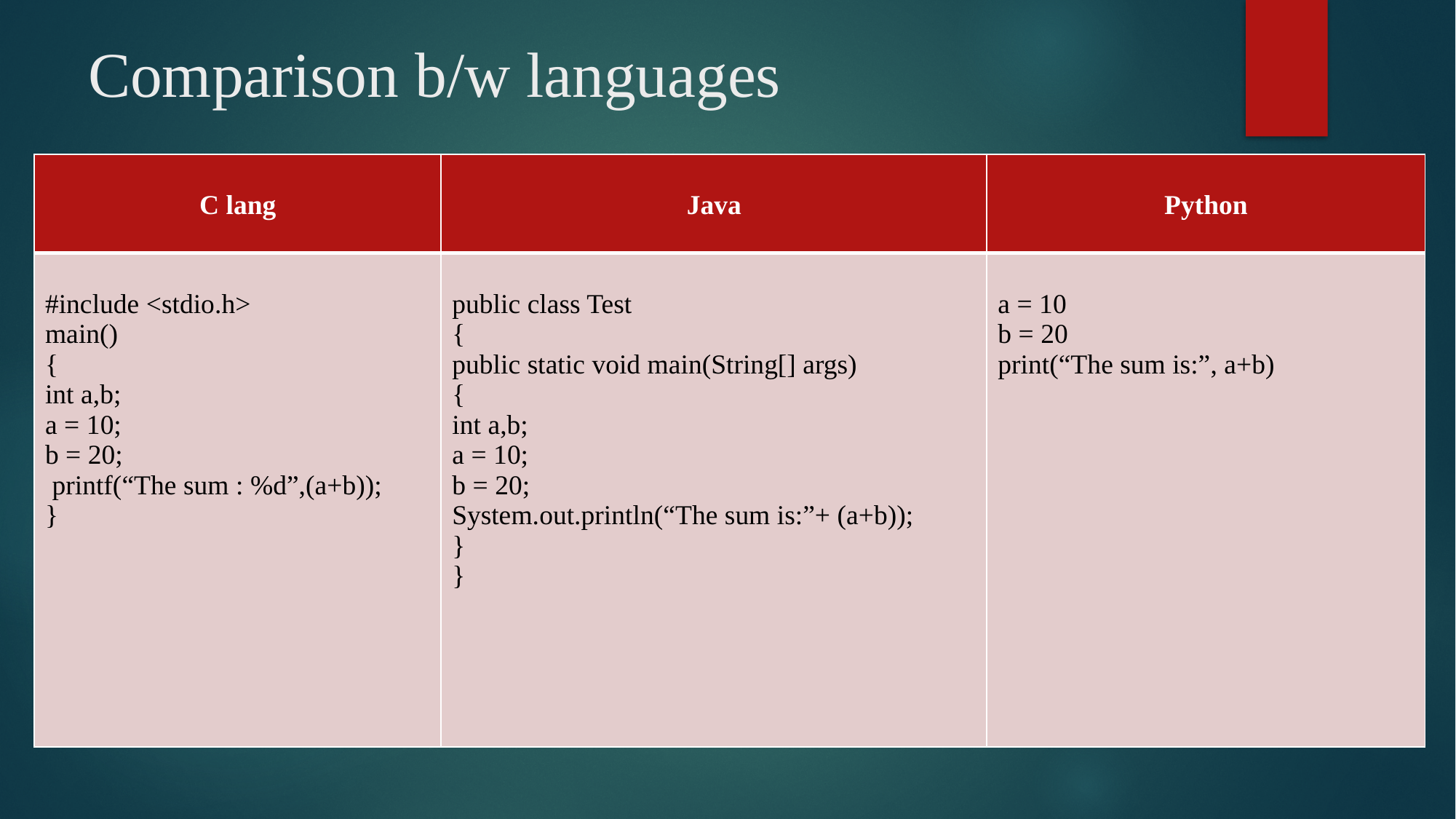

# Comparison b/w languages
| C lang | Java | Python |
| --- | --- | --- |
| #include <stdio.h> main() { int a,b; a = 10; b = 20; printf(“The sum : %d”,(a+b)); } | public class Test { public static void main(String[] args) { int a,b; a = 10; b = 20; System.out.println(“The sum is:”+ (a+b)); } } | a = 10 b = 20 print(“The sum is:”, a+b) |